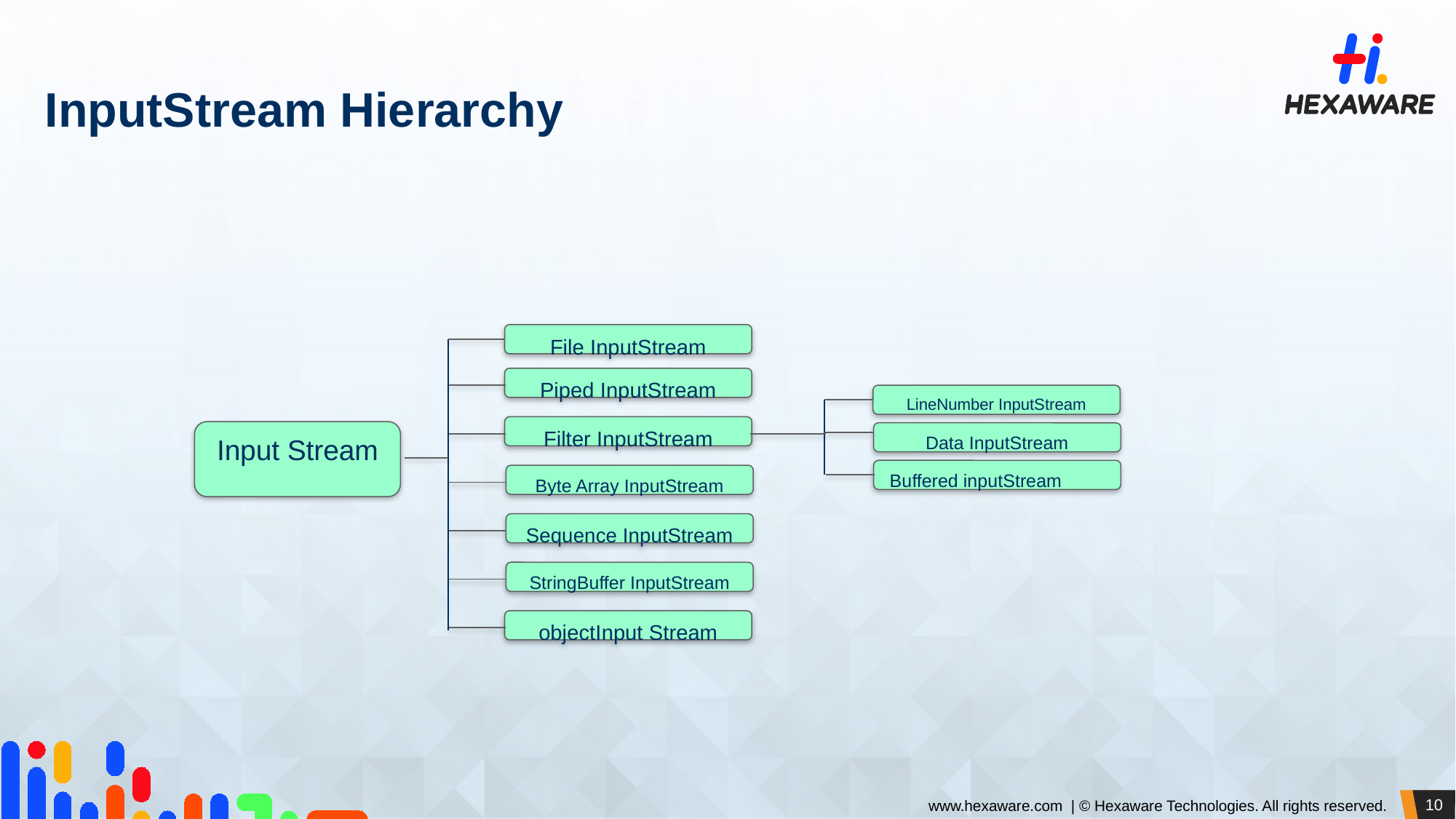

# InputStream Hierarchy
File InputStream
Piped InputStream
LineNumber InputStream
Filter InputStream
Input Stream
Data InputStream
Buffered inputStream
Byte Array InputStream
Sequence InputStream
StringBuffer InputStream
objectInput Stream